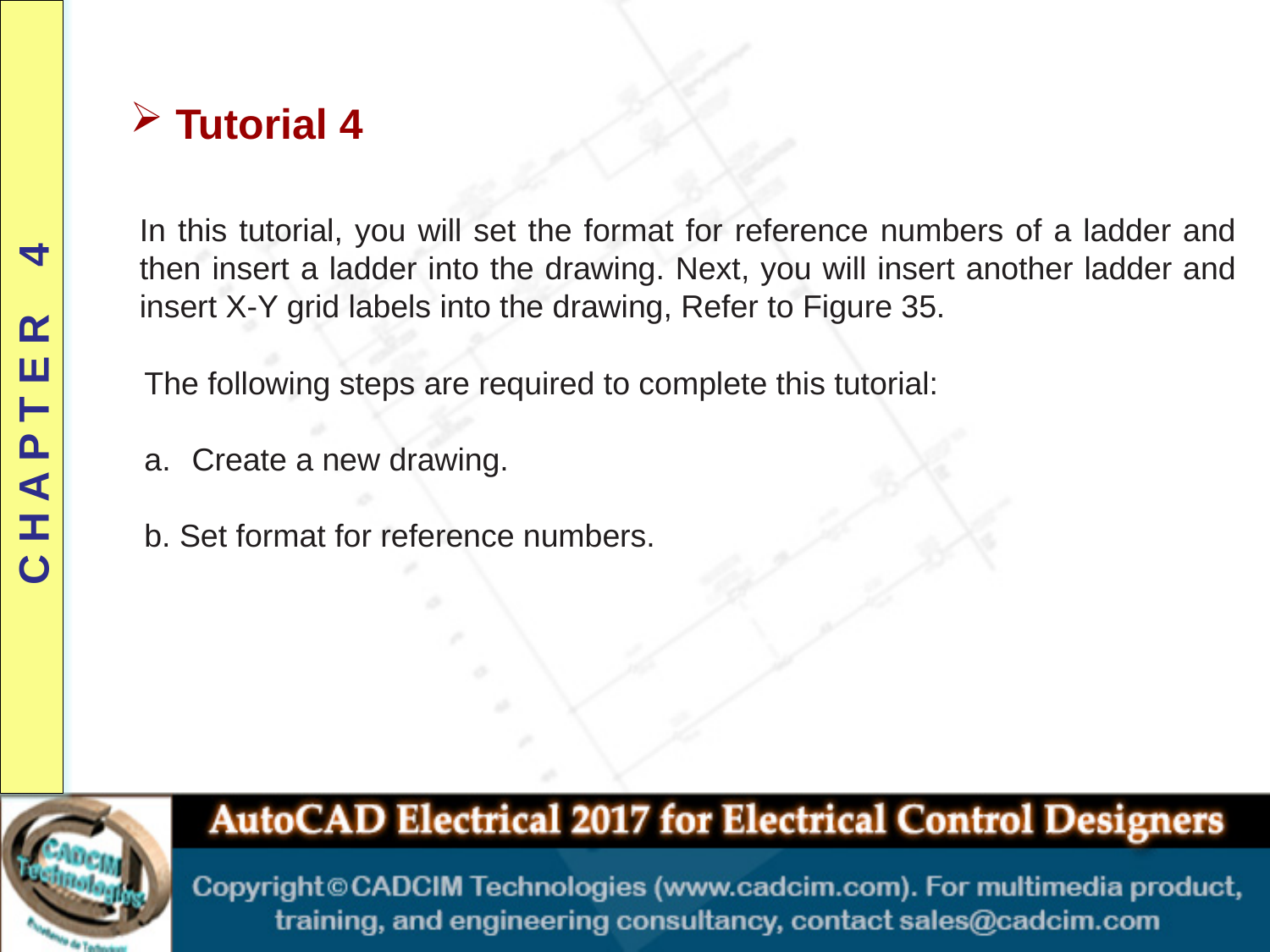

Tutorial 4
In this tutorial, you will set the format for reference numbers of a ladder and then insert a ladder into the drawing. Next, you will insert another ladder and insert X-Y grid labels into the drawing, Refer to Figure 35.
The following steps are required to complete this tutorial:

Create a new drawing.

b. Set format for reference numbers.